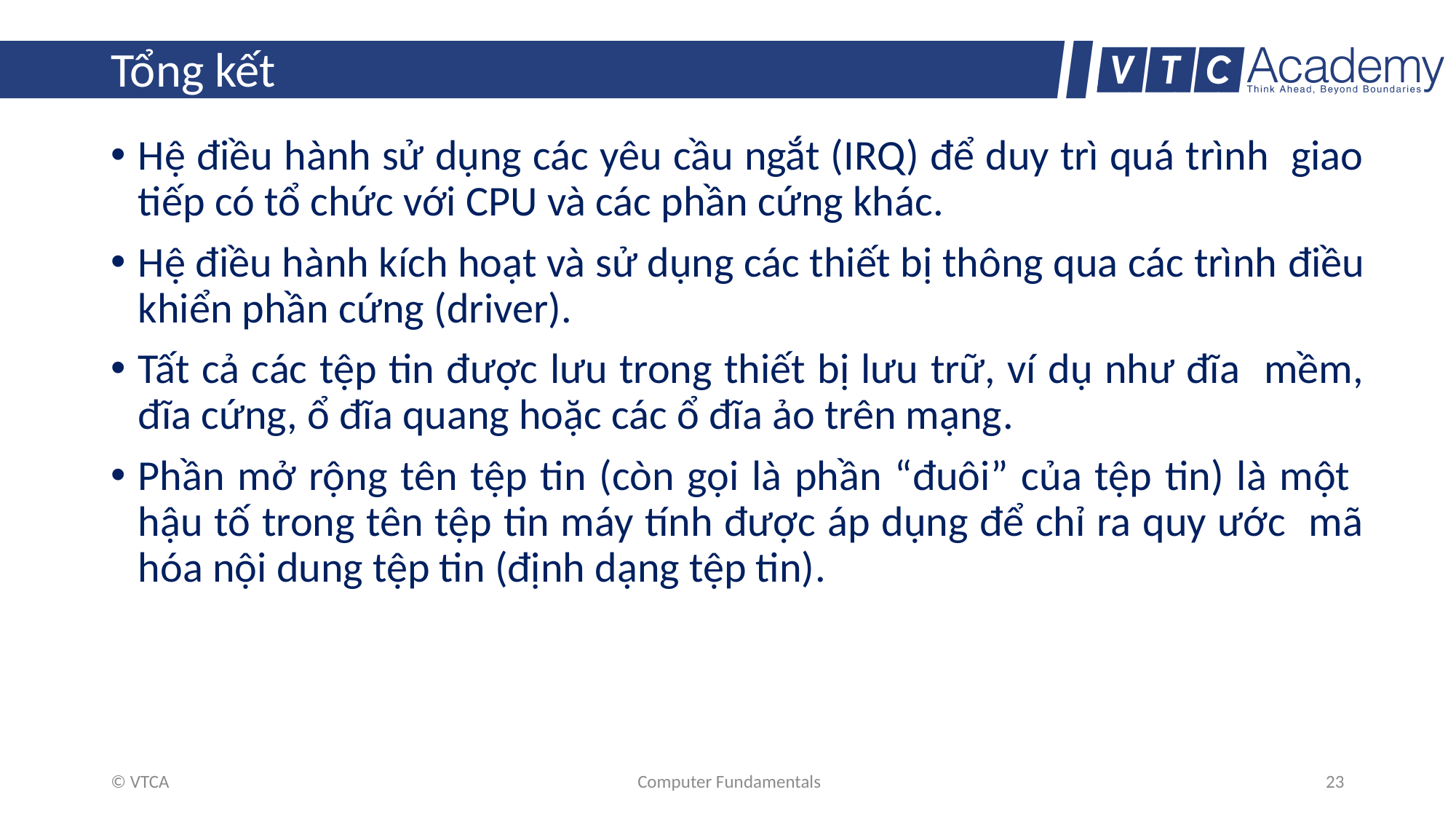

# Tổng kết
Hệ điều hành sử dụng các yêu cầu ngắt (IRQ) để duy trì quá trình  giao tiếp có tổ chức với CPU và các phần cứng khác.
Hệ điều hành kích hoạt và sử dụng các thiết bị thông qua các trình điều khiển phần cứng (driver).
Tất cả các tệp tin được lưu trong thiết bị lưu trữ, ví dụ như đĩa  mềm, đĩa cứng, ổ đĩa quang hoặc các ổ đĩa ảo trên mạng.
Phần mở rộng tên tệp tin (còn gọi là phần “đuôi” của tệp tin) là một  hậu tố trong tên tệp tin máy tính được áp dụng để chỉ ra quy ước  mã hóa nội dung tệp tin (định dạng tệp tin).
© VTCA
Computer Fundamentals
23